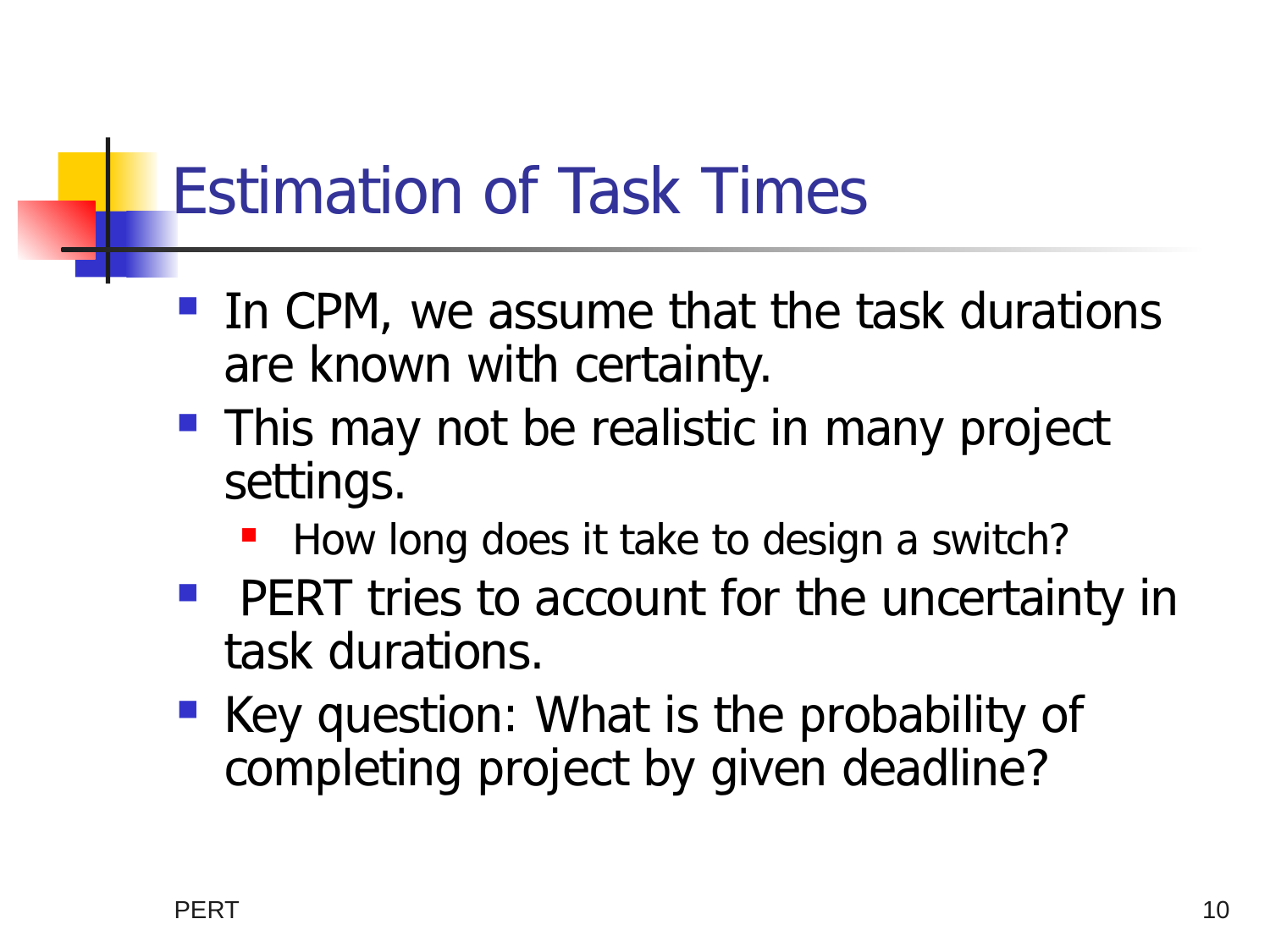

# Estimation of Task Times
In CPM, we assume that the task durations are known with certainty.
This may not be realistic in many project settings.
 How long does it take to design a switch?
 PERT tries to account for the uncertainty in task durations.
Key question: What is the probability of completing project by given deadline?
PERT
10